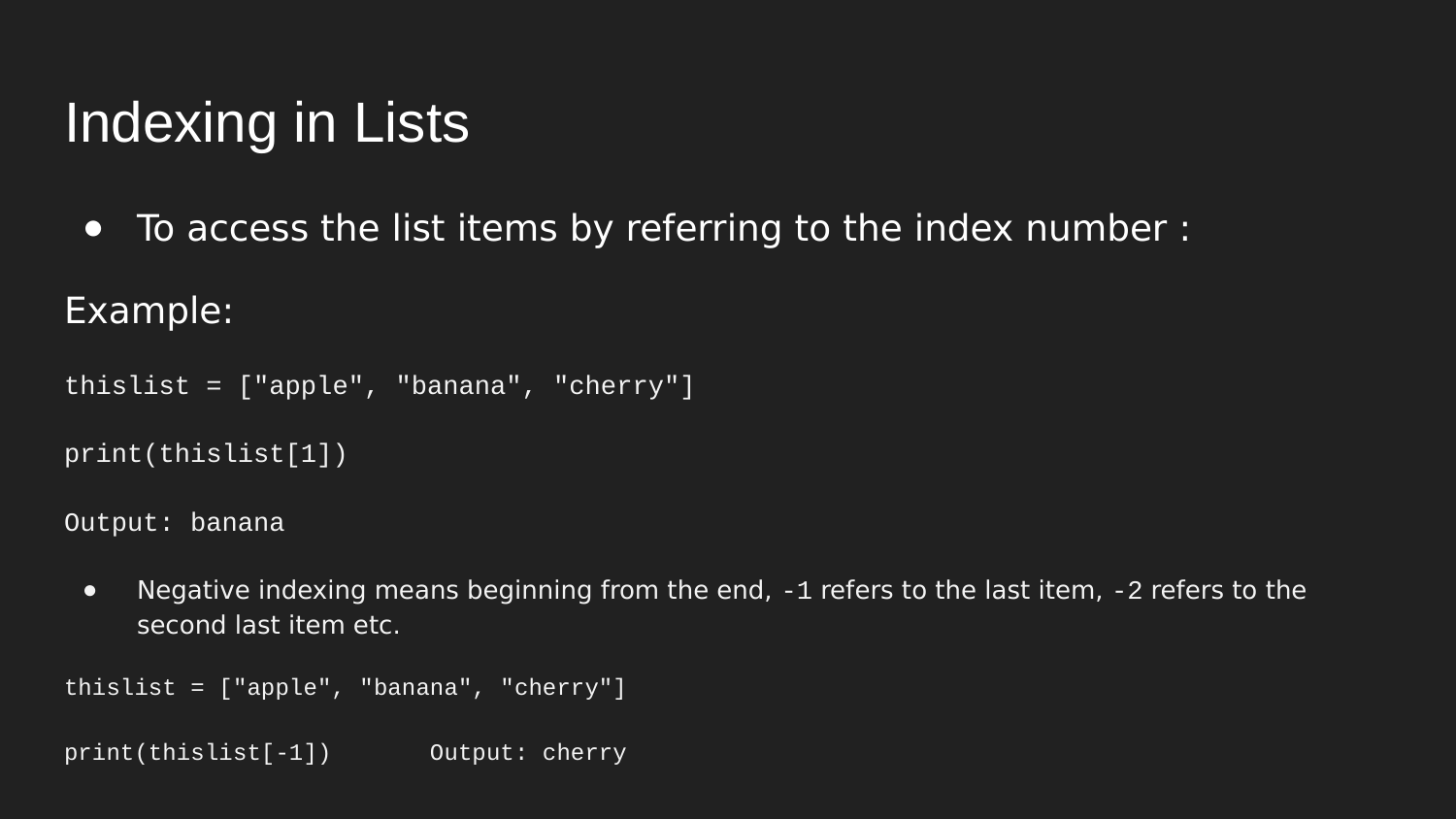

# Indexing in Lists
To access the list items by referring to the index number :
Example:
thislist = ["apple", "banana", "cherry"]
print(thislist[1])
Output: banana
Negative indexing means beginning from the end, -1 refers to the last item, -2 refers to the second last item etc.
thislist = ["apple", "banana", "cherry"]
print(thislist[-1])       Output: cherry